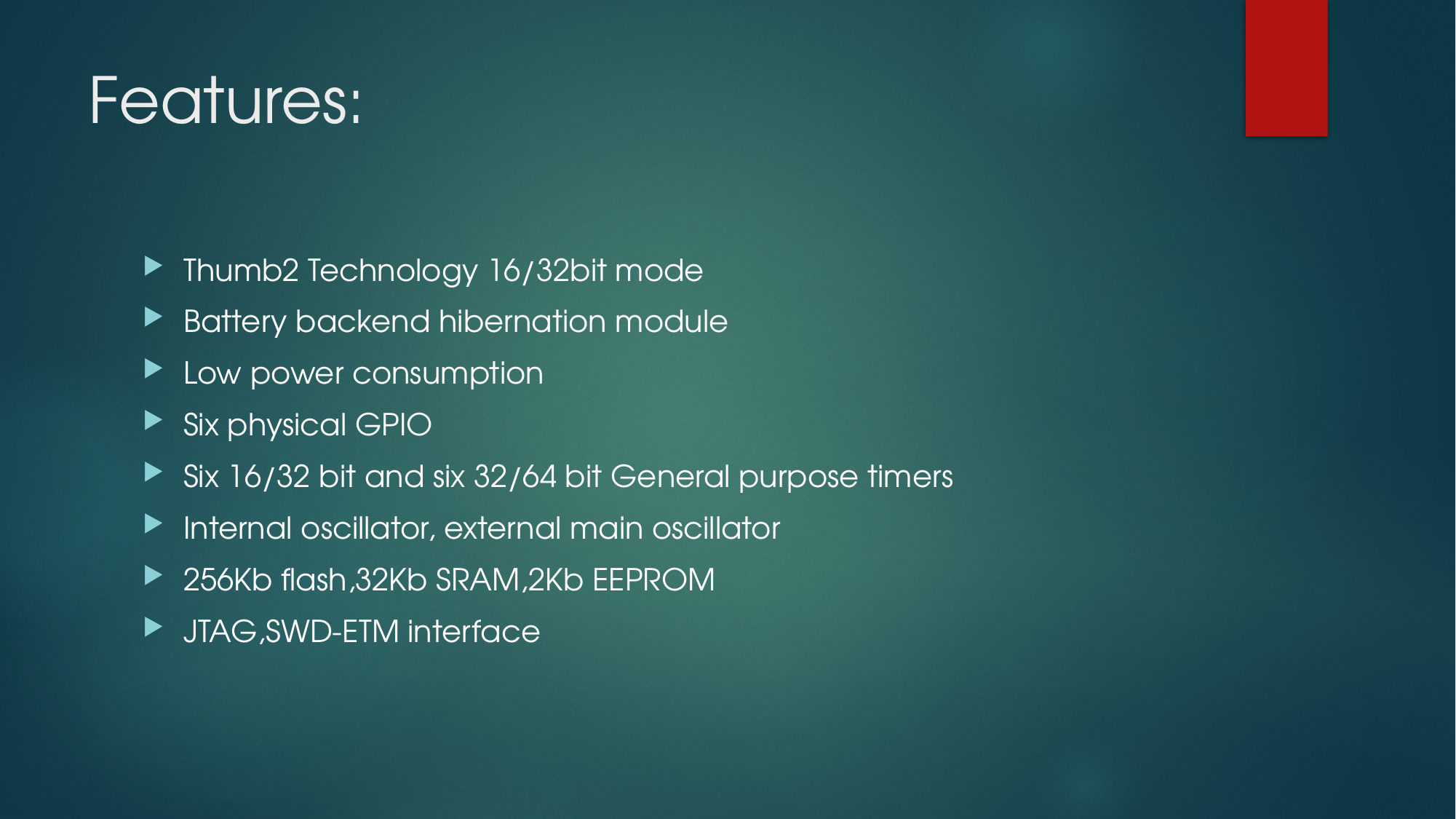

# Features:
Thumb2 Technology 16/32bit mode
Battery backend hibernation module
Low power consumption
Six physical GPIO
Six 16/32 bit and six 32/64 bit General purpose timers
Internal oscillator, external main oscillator
256Kb flash,32Kb SRAM,2Kb EEPROM
JTAG,SWD-ETM interface